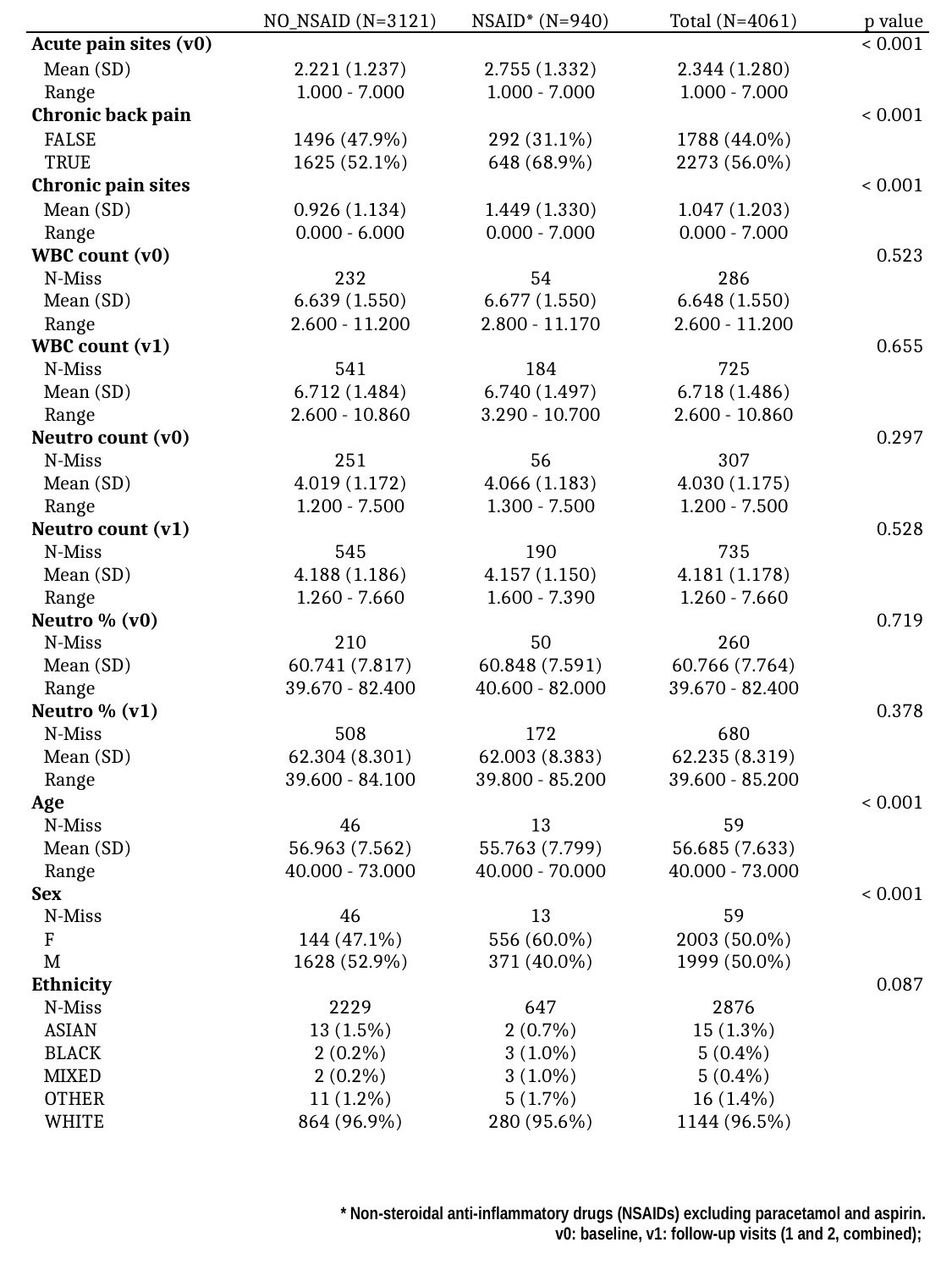

|  | NO\_NSAID (N=3121) | NSAID\* (N=940) | Total (N=4061) | p value |
| --- | --- | --- | --- | --- |
| Acute pain sites (v0) |  |  |  | < 0.001 |
| Mean (SD) | 2.221 (1.237) | 2.755 (1.332) | 2.344 (1.280) |  |
| Range | 1.000 - 7.000 | 1.000 - 7.000 | 1.000 - 7.000 |  |
| Chronic back pain |  |  |  | < 0.001 |
| FALSE | 1496 (47.9%) | 292 (31.1%) | 1788 (44.0%) |  |
| TRUE | 1625 (52.1%) | 648 (68.9%) | 2273 (56.0%) |  |
| Chronic pain sites |  |  |  | < 0.001 |
| Mean (SD) | 0.926 (1.134) | 1.449 (1.330) | 1.047 (1.203) |  |
| Range | 0.000 - 6.000 | 0.000 - 7.000 | 0.000 - 7.000 |  |
| WBC count (v0) |  |  |  | 0.523 |
| N-Miss | 232 | 54 | 286 |  |
| Mean (SD) | 6.639 (1.550) | 6.677 (1.550) | 6.648 (1.550) |  |
| Range | 2.600 - 11.200 | 2.800 - 11.170 | 2.600 - 11.200 |  |
| WBC count (v1) |  |  |  | 0.655 |
| N-Miss | 541 | 184 | 725 |  |
| Mean (SD) | 6.712 (1.484) | 6.740 (1.497) | 6.718 (1.486) |  |
| Range | 2.600 - 10.860 | 3.290 - 10.700 | 2.600 - 10.860 |  |
| Neutro count (v0) |  |  |  | 0.297 |
| N-Miss | 251 | 56 | 307 |  |
| Mean (SD) | 4.019 (1.172) | 4.066 (1.183) | 4.030 (1.175) |  |
| Range | 1.200 - 7.500 | 1.300 - 7.500 | 1.200 - 7.500 |  |
| Neutro count (v1) |  |  |  | 0.528 |
| N-Miss | 545 | 190 | 735 |  |
| Mean (SD) | 4.188 (1.186) | 4.157 (1.150) | 4.181 (1.178) |  |
| Range | 1.260 - 7.660 | 1.600 - 7.390 | 1.260 - 7.660 |  |
| Neutro % (v0) |  |  |  | 0.719 |
| N-Miss | 210 | 50 | 260 |  |
| Mean (SD) | 60.741 (7.817) | 60.848 (7.591) | 60.766 (7.764) |  |
| Range | 39.670 - 82.400 | 40.600 - 82.000 | 39.670 - 82.400 |  |
| Neutro % (v1) |  |  |  | 0.378 |
| N-Miss | 508 | 172 | 680 |  |
| Mean (SD) | 62.304 (8.301) | 62.003 (8.383) | 62.235 (8.319) |  |
| Range | 39.600 - 84.100 | 39.800 - 85.200 | 39.600 - 85.200 |  |
| Age |  |  |  | < 0.001 |
| N-Miss | 46 | 13 | 59 |  |
| Mean (SD) | 56.963 (7.562) | 55.763 (7.799) | 56.685 (7.633) |  |
| Range | 40.000 - 73.000 | 40.000 - 70.000 | 40.000 - 73.000 |  |
| Sex |  |  |  | < 0.001 |
| N-Miss | 46 | 13 | 59 |  |
| F | 144 (47.1%) | 556 (60.0%) | 2003 (50.0%) |  |
| M | 1628 (52.9%) | 371 (40.0%) | 1999 (50.0%) |  |
| Ethnicity |  |  |  | 0.087 |
| N-Miss | 2229 | 647 | 2876 |  |
| ASIAN | 13 (1.5%) | 2 (0.7%) | 15 (1.3%) |  |
| BLACK | 2 (0.2%) | 3 (1.0%) | 5 (0.4%) |  |
| MIXED | 2 (0.2%) | 3 (1.0%) | 5 (0.4%) |  |
| OTHER | 11 (1.2%) | 5 (1.7%) | 16 (1.4%) |  |
| WHITE | 864 (96.9%) | 280 (95.6%) | 1144 (96.5%) |  |
* Non-steroidal anti-inflammatory drugs (NSAIDs) excluding paracetamol and aspirin.
 v0: baseline, v1: follow-up visits (1 and 2, combined);